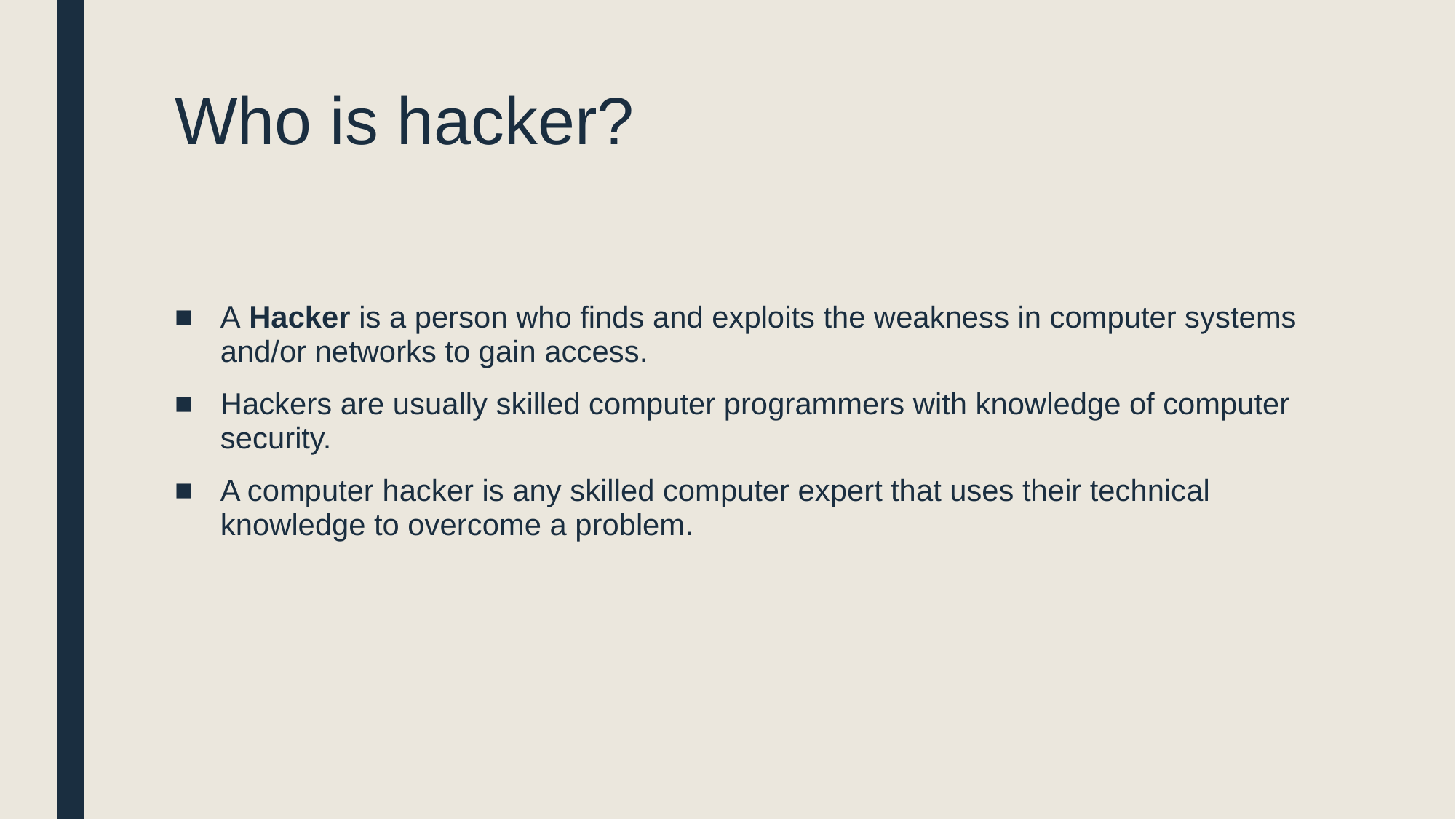

# Who is hacker?
A Hacker is a person who finds and exploits the weakness in computer systems and/or networks to gain access.
Hackers are usually skilled computer programmers with knowledge of computer security.
A computer hacker is any skilled computer expert that uses their technical knowledge to overcome a problem.